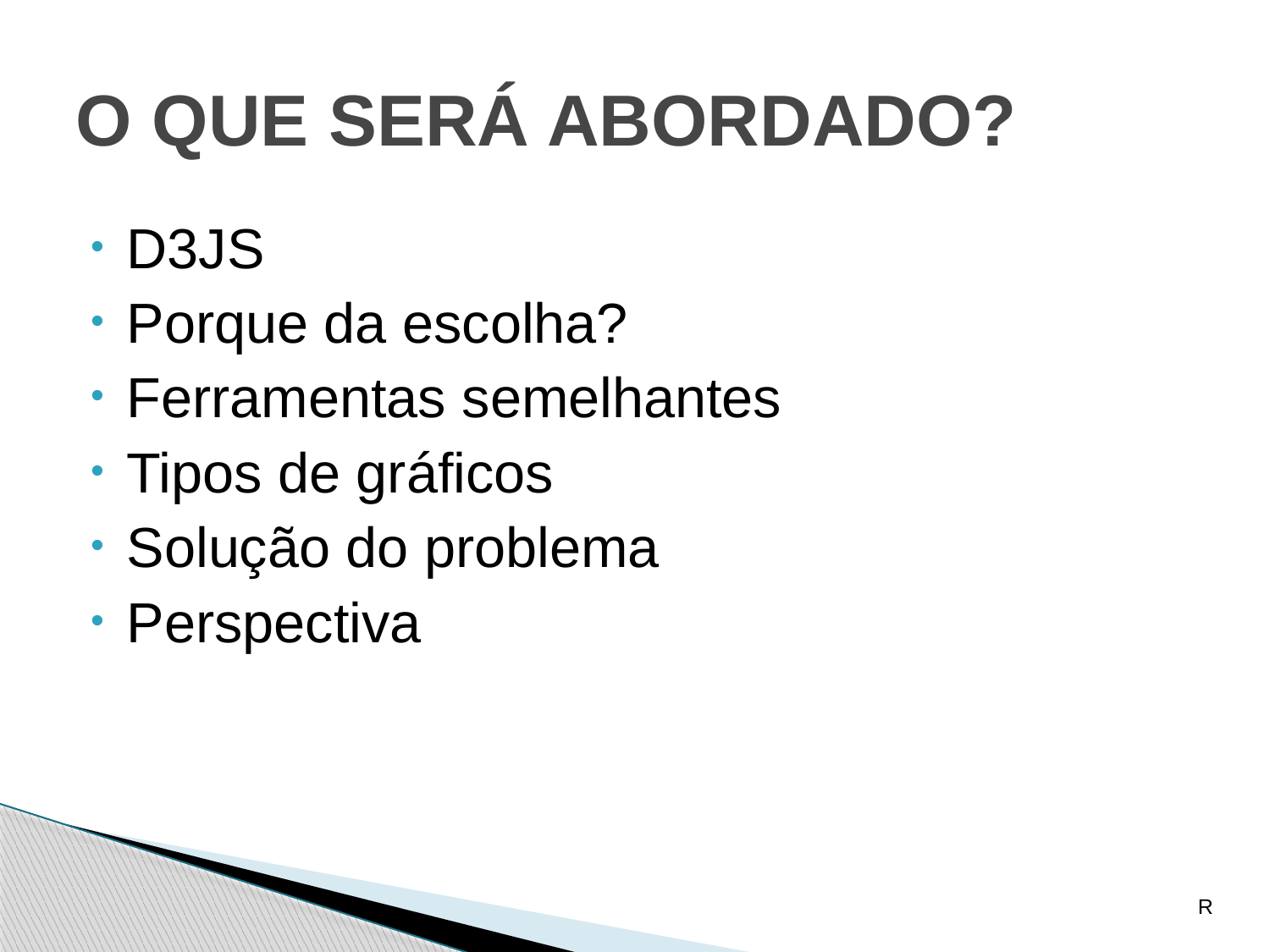

# O que será abordado?
D3JS
Porque da escolha?
Ferramentas semelhantes
Tipos de gráficos
Solução do problema
Perspectiva
R